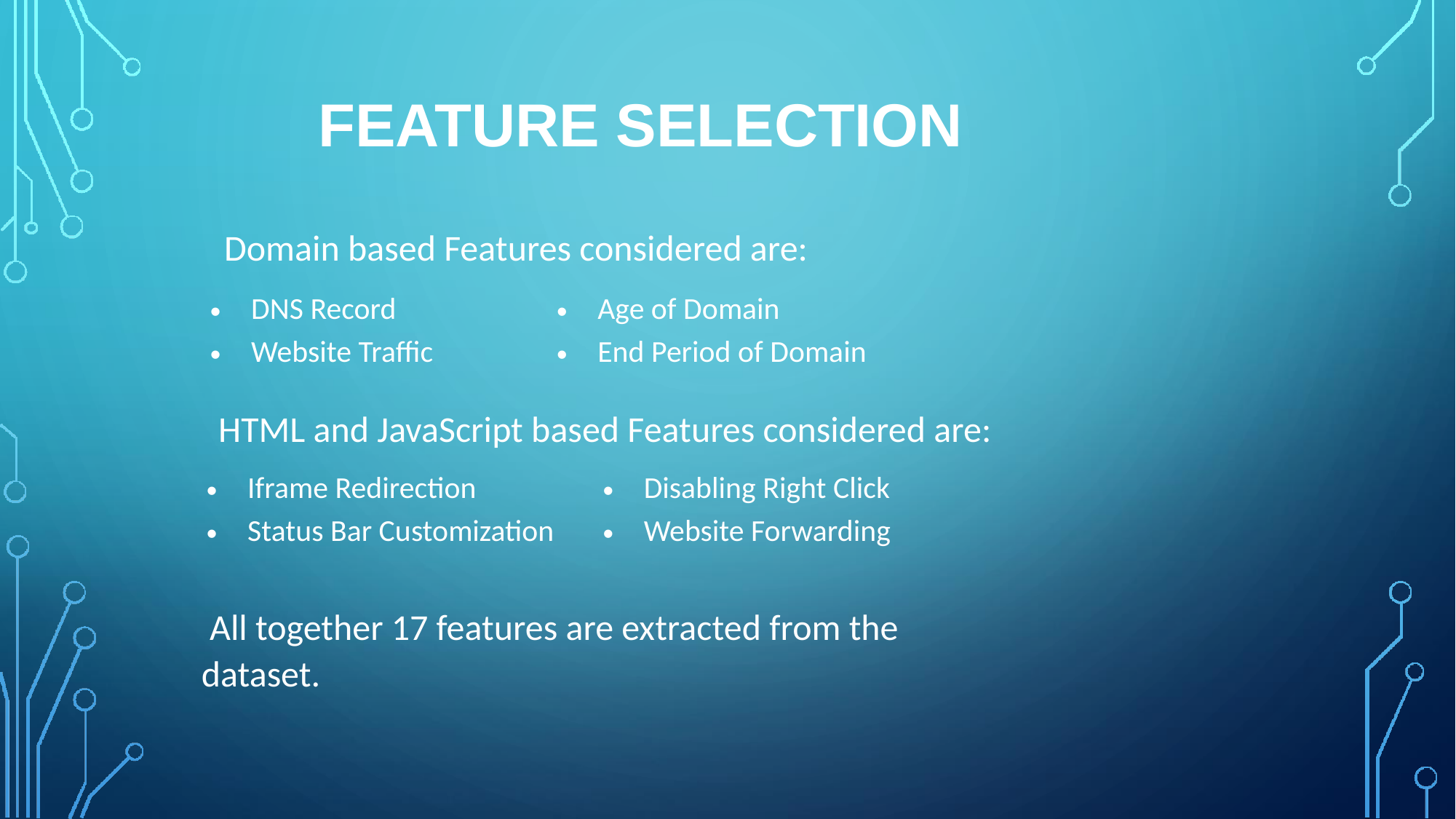

# FEATURE SELECTION
Domain based Features considered are:

| DNS Record | Age of Domain |
| --- | --- |
| Website Traffic | End Period of Domain |

 HTML and JavaScript based Features considered are:

| Iframe Redirection | Disabling Right Click |
| --- | --- |
| Status Bar Customization | Website Forwarding |

 All together 17 features are extracted from the       dataset.